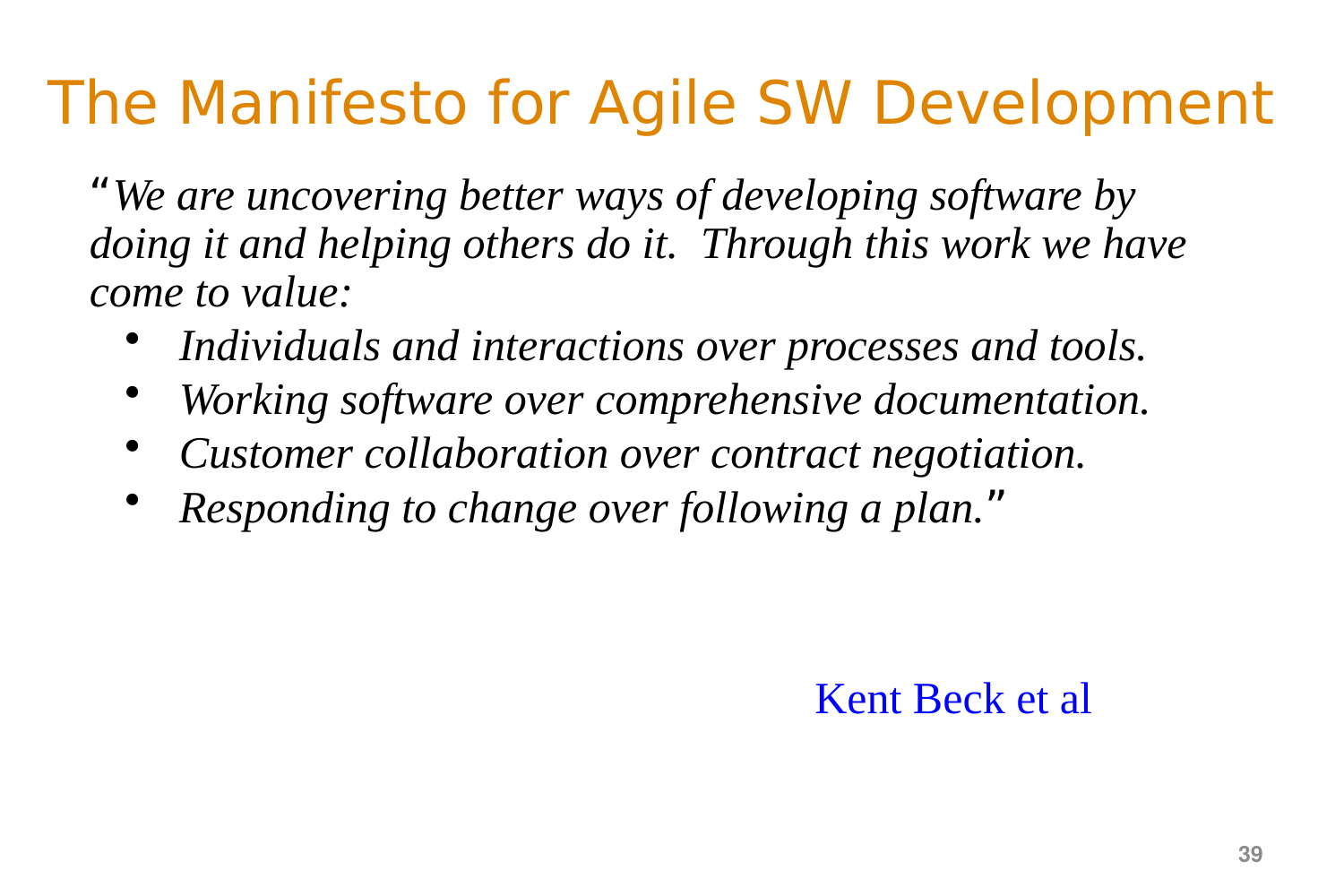

# The Manifesto for Agile SW Development
“We are uncovering better ways of developing software by doing it and helping others do it.  Through this work we have come to value:
  Individuals and interactions over processes and tools.
  Working software over comprehensive documentation.
  Customer collaboration over contract negotiation.
  Responding to change over following a plan.”
Kent Beck et al
39